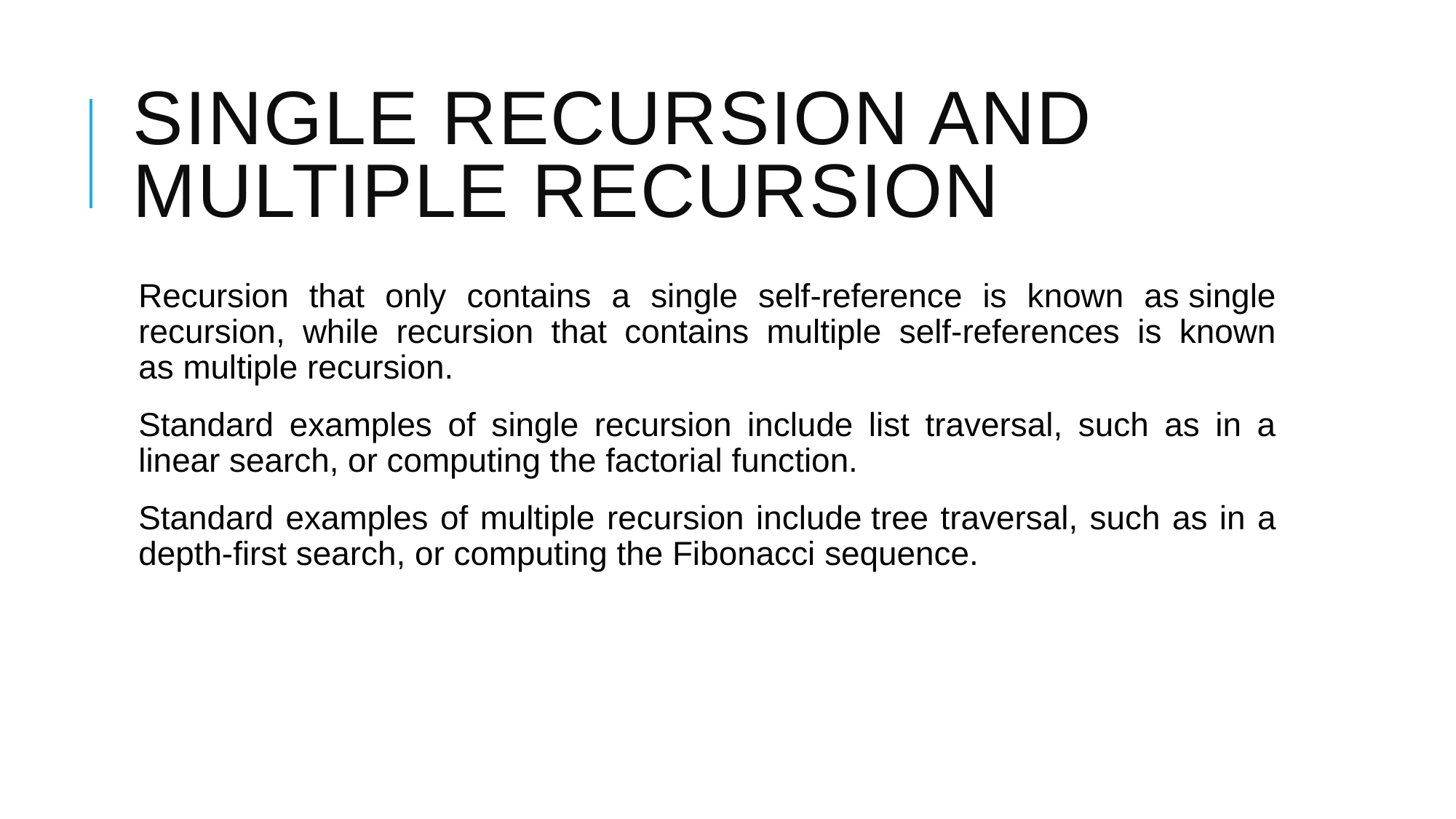

# Single recursion and multiple recursion
Recursion that only contains a single self-reference is known as single recursion, while recursion that contains multiple self-references is known as multiple recursion.
Standard examples of single recursion include list traversal, such as in a linear search, or computing the factorial function.
Standard examples of multiple recursion include tree traversal, such as in a depth-first search, or computing the Fibonacci sequence.